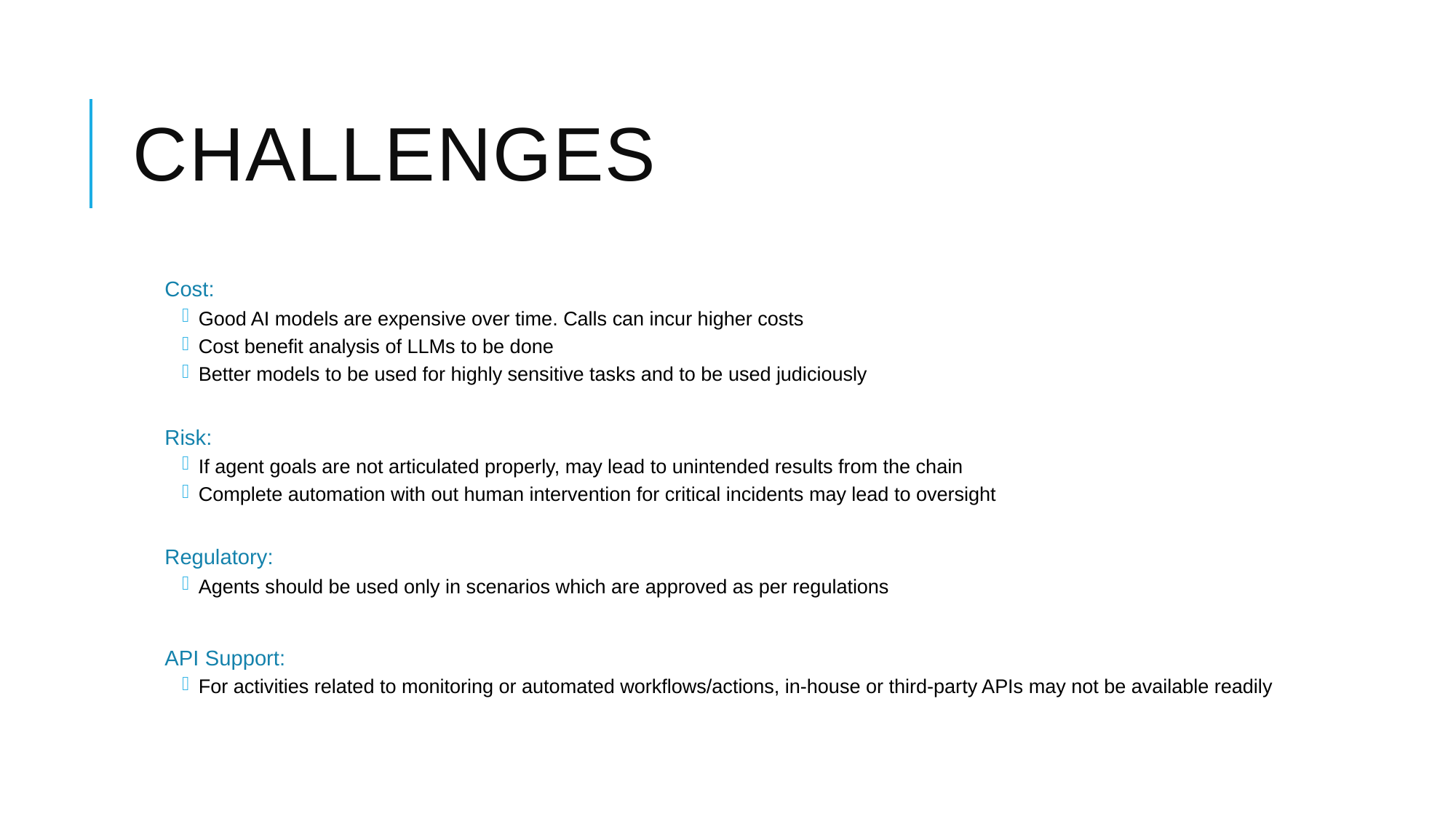

# Challenges
Cost:
Good AI models are expensive over time. Calls can incur higher costs
Cost benefit analysis of LLMs to be done
Better models to be used for highly sensitive tasks and to be used judiciously

Risk:
If agent goals are not articulated properly, may lead to unintended results from the chain
Complete automation with out human intervention for critical incidents may lead to oversight

Regulatory:
Agents should be used only in scenarios which are approved as per regulations

API Support:
For activities related to monitoring or automated workflows/actions, in-house or third-party APIs may not be available readily